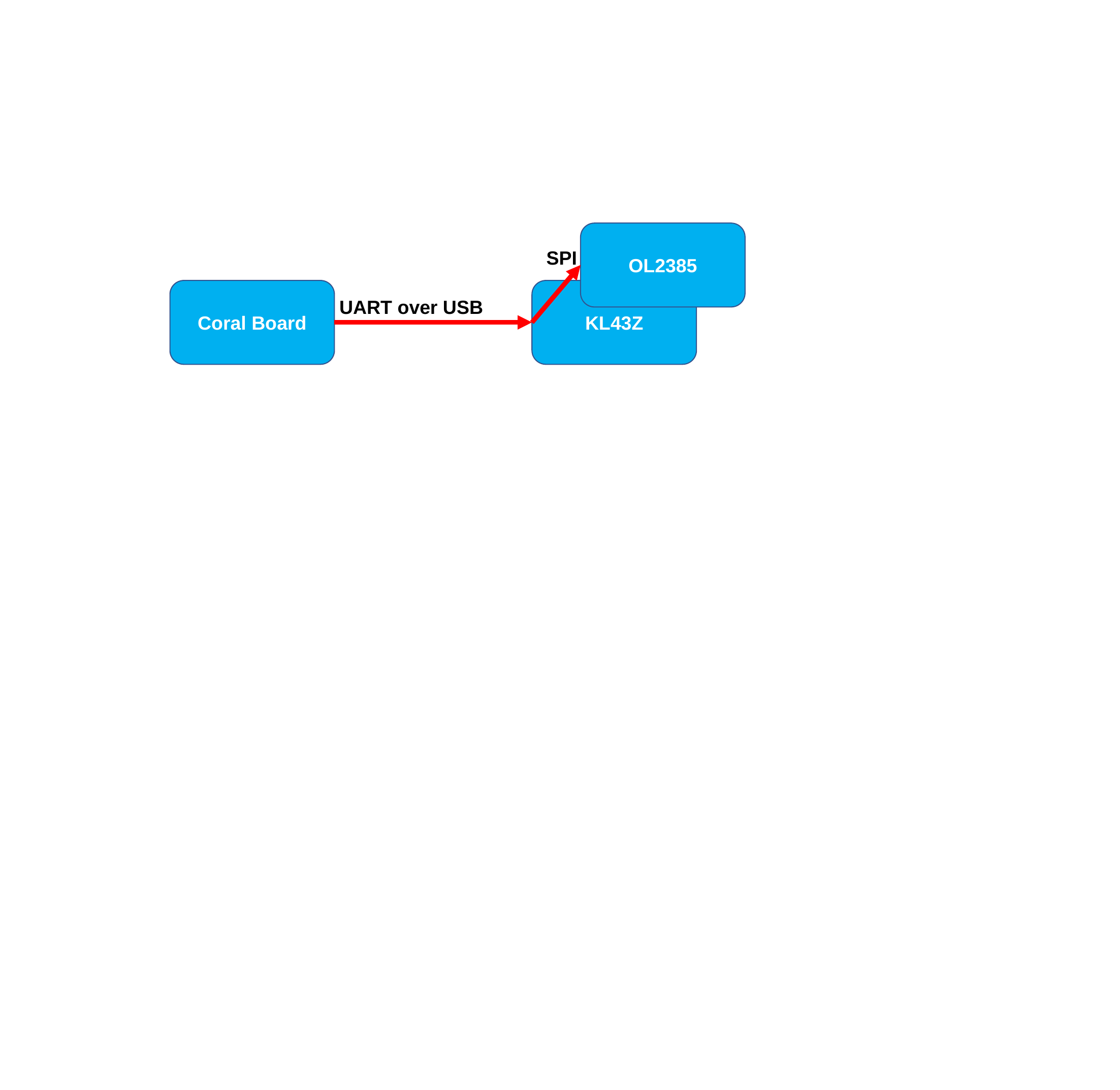

OL2385
SPI
Coral Board
KL43Z
UART over USB